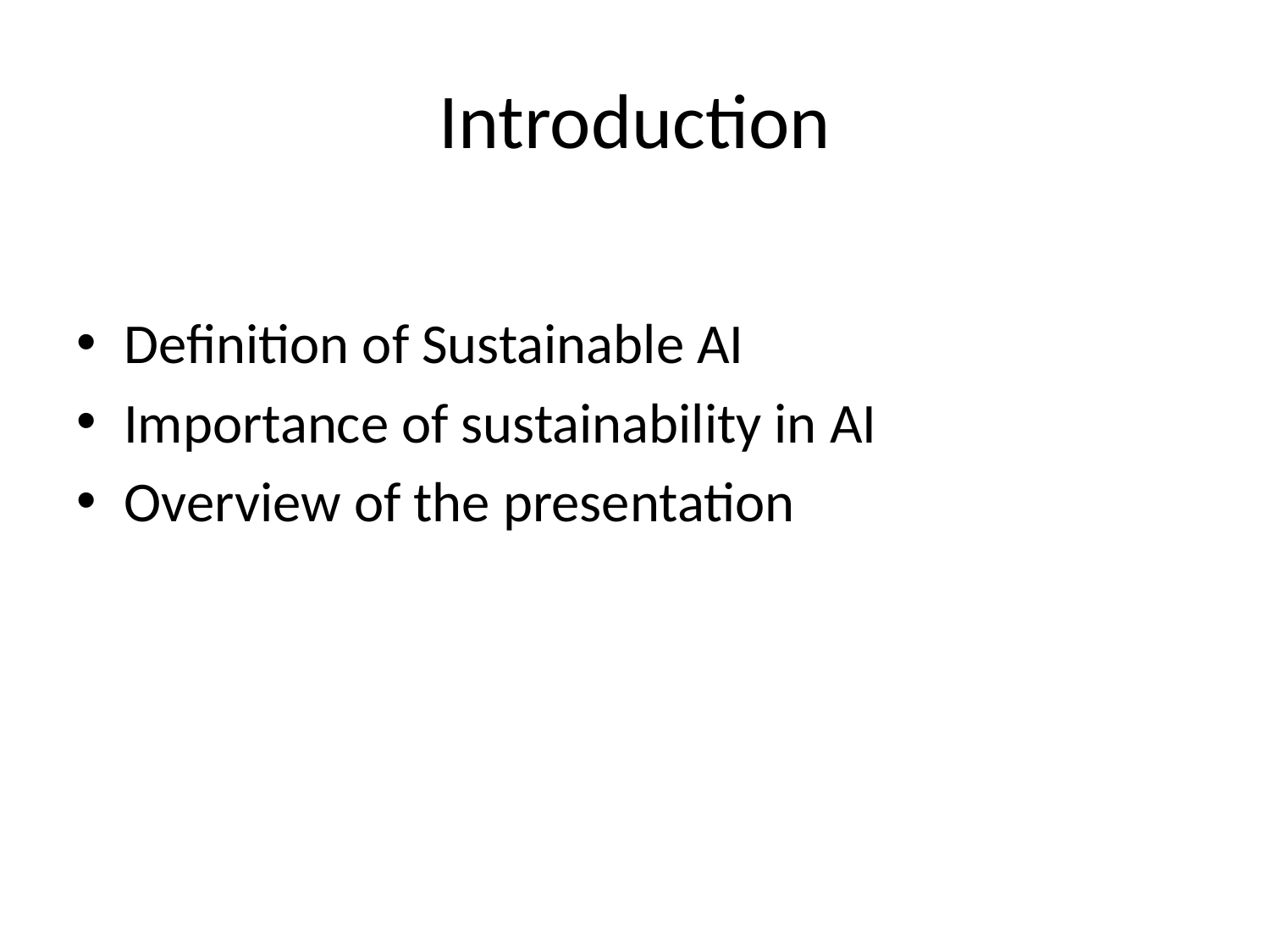

# Introduction

Definition of Sustainable AI
Importance of sustainability in AI
Overview of the presentation